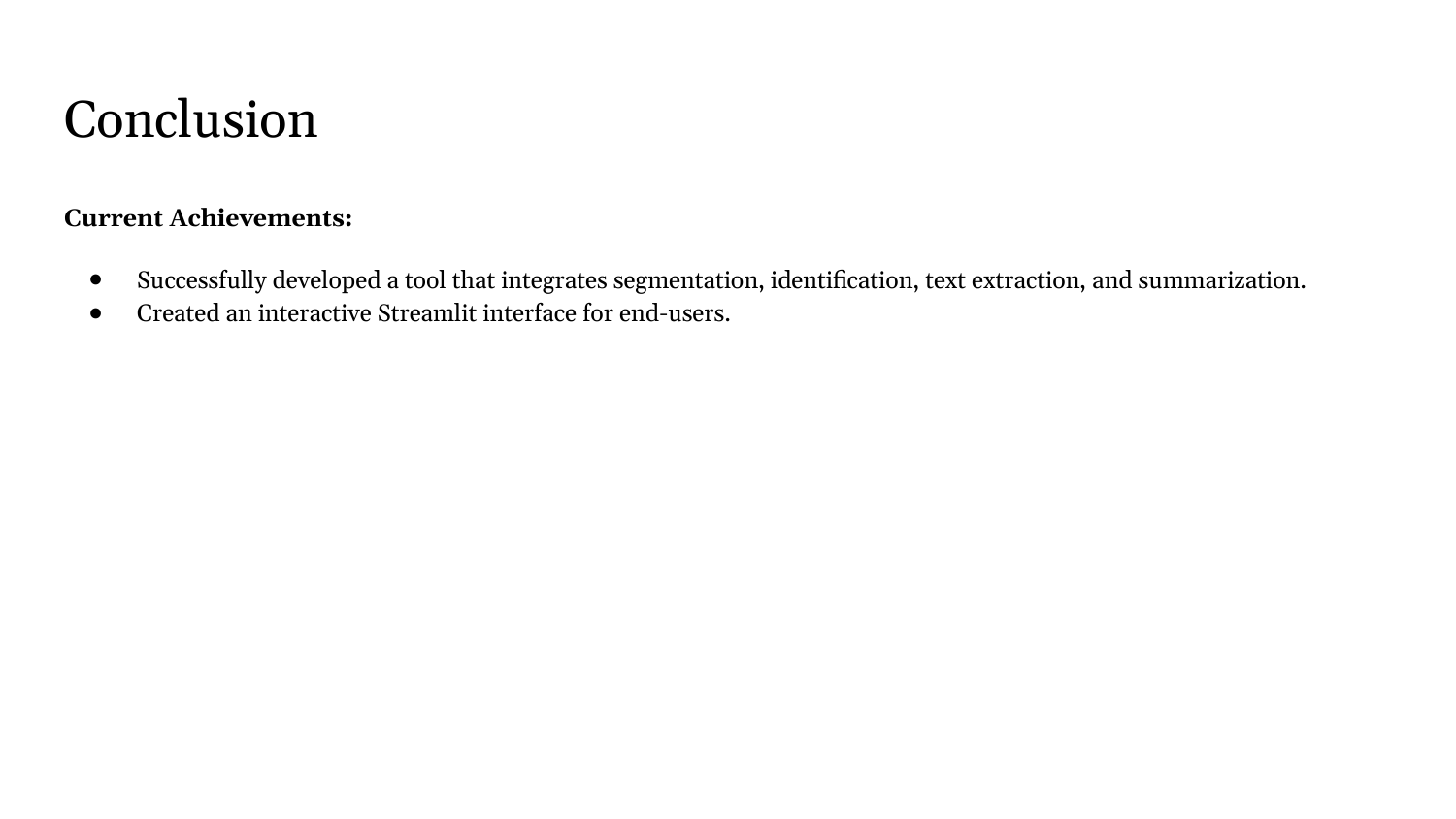

# Conclusion
Current Achievements:
Successfully developed a tool that integrates segmentation, identification, text extraction, and summarization.
Created an interactive Streamlit interface for end-users.